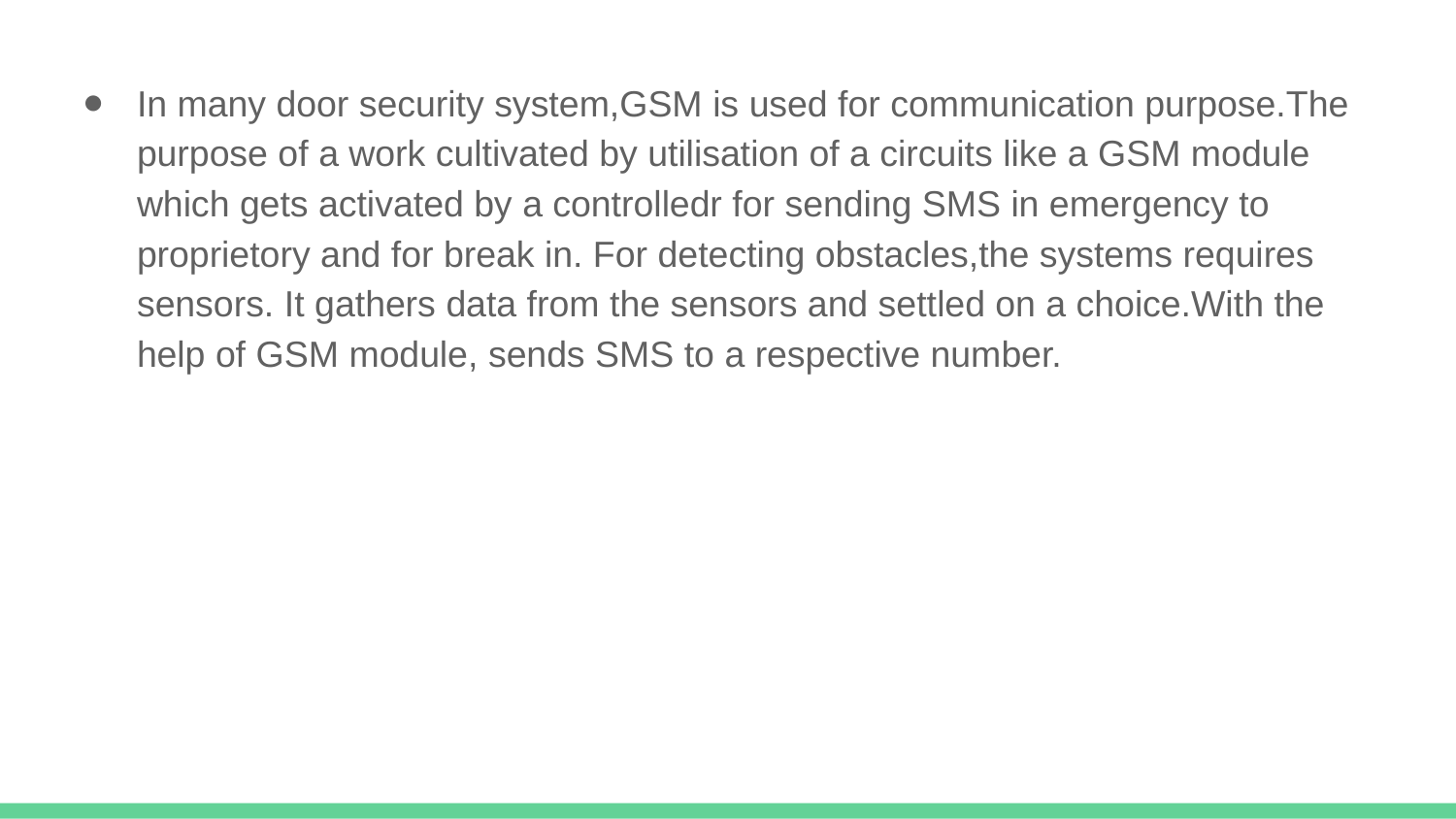

In many door security system,GSM is used for communication purpose.The purpose of a work cultivated by utilisation of a circuits like a GSM module which gets activated by a controlledr for sending SMS in emergency to proprietory and for break in. For detecting obstacles,the systems requires sensors. It gathers data from the sensors and settled on a choice.With the help of GSM module, sends SMS to a respective number.